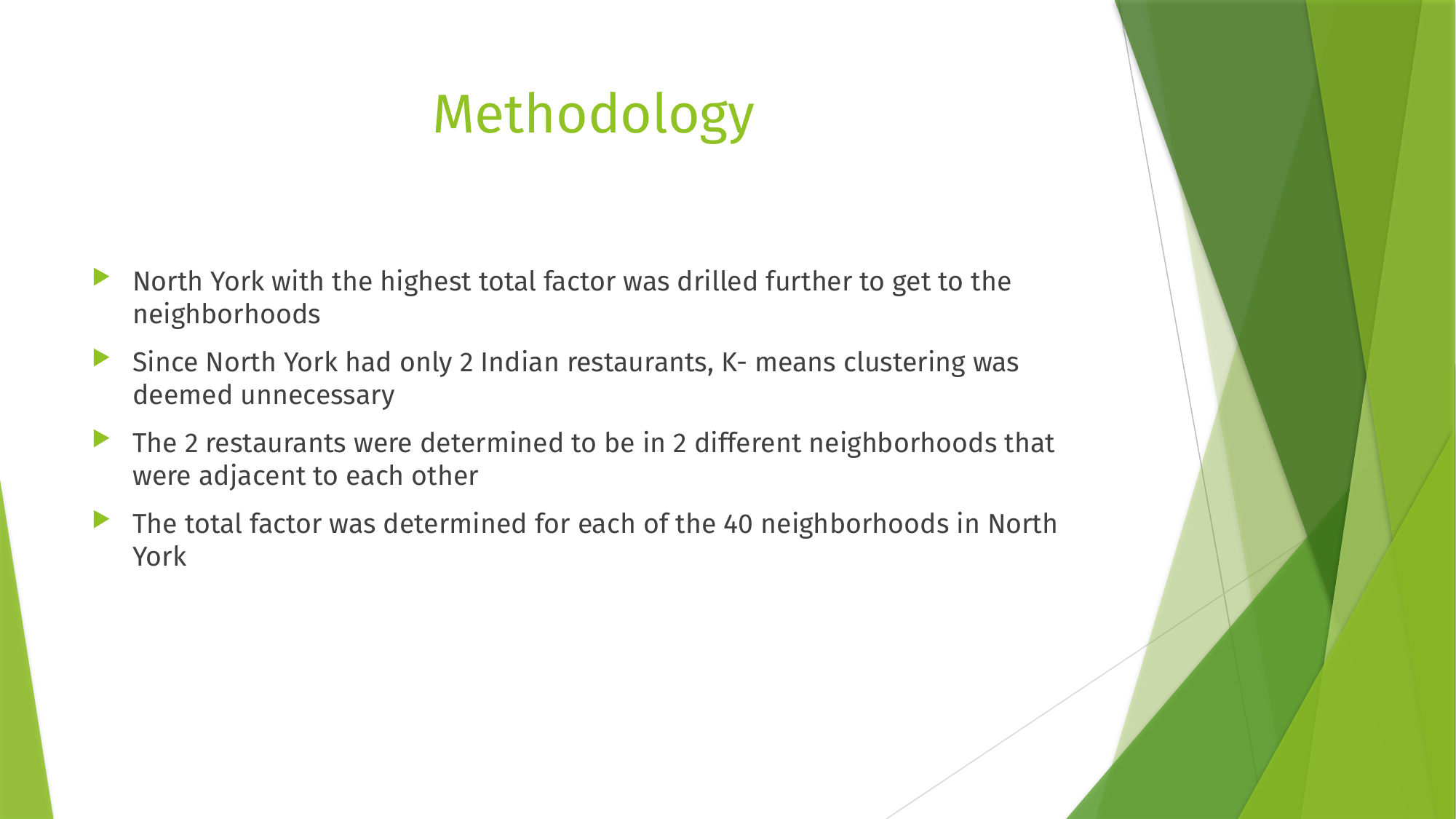

# Methodology
North York with the highest total factor was drilled further to get to the neighborhoods
Since North York had only 2 Indian restaurants, K- means clustering was deemed unnecessary
The 2 restaurants were determined to be in 2 different neighborhoods that were adjacent to each other
The total factor was determined for each of the 40 neighborhoods in North York